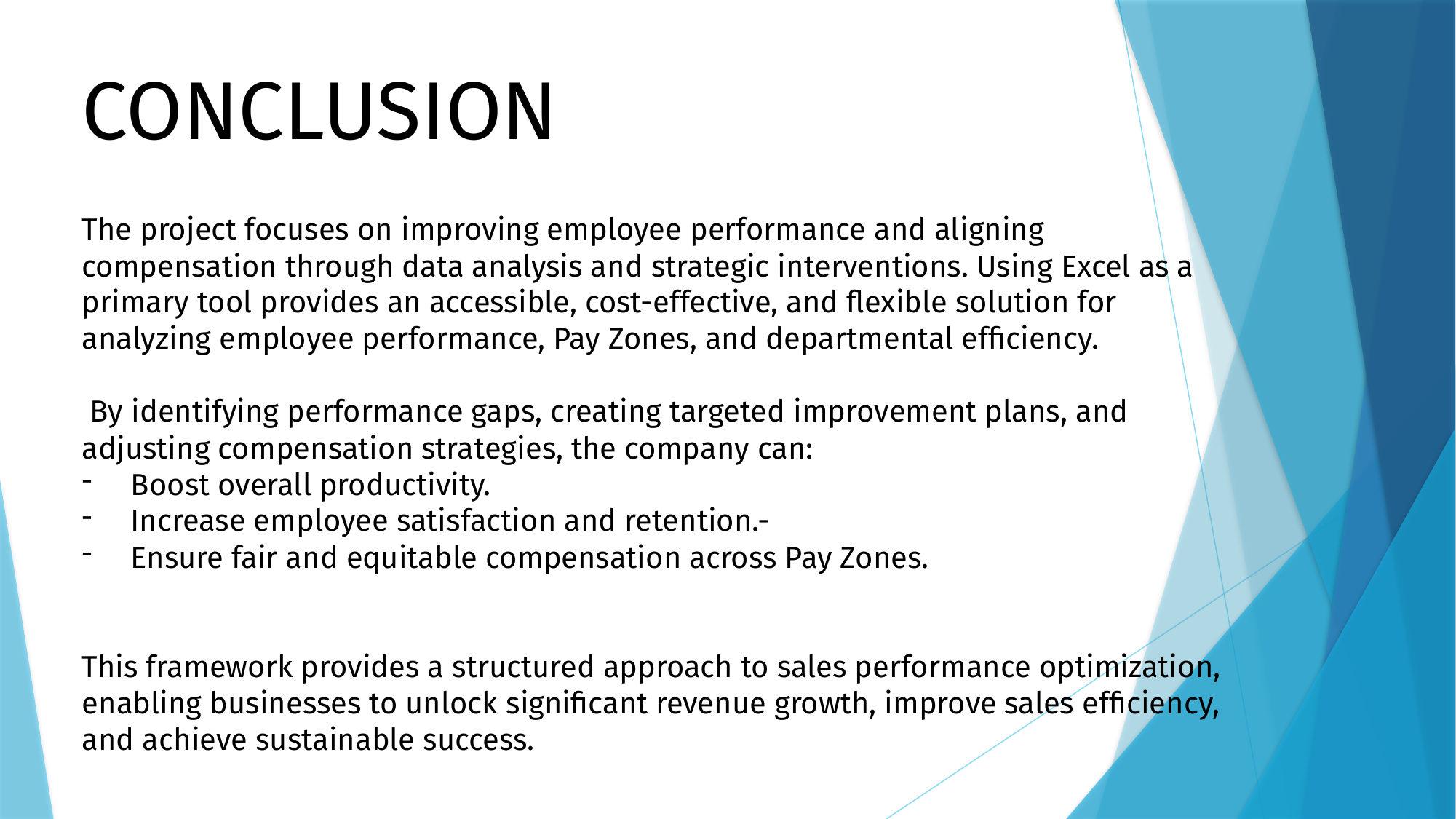

CONCLUSION
The project focuses on improving employee performance and aligning compensation through data analysis and strategic interventions. Using Excel as a primary tool provides an accessible, cost-effective, and flexible solution for analyzing employee performance, Pay Zones, and departmental efficiency.

 By identifying performance gaps, creating targeted improvement plans, and adjusting compensation strategies, the company can:
 Boost overall productivity.
 Increase employee satisfaction and retention.-
 Ensure fair and equitable compensation across Pay Zones.

This framework provides a structured approach to sales performance optimization, enabling businesses to unlock significant revenue growth, improve sales efficiency, and achieve sustainable success.